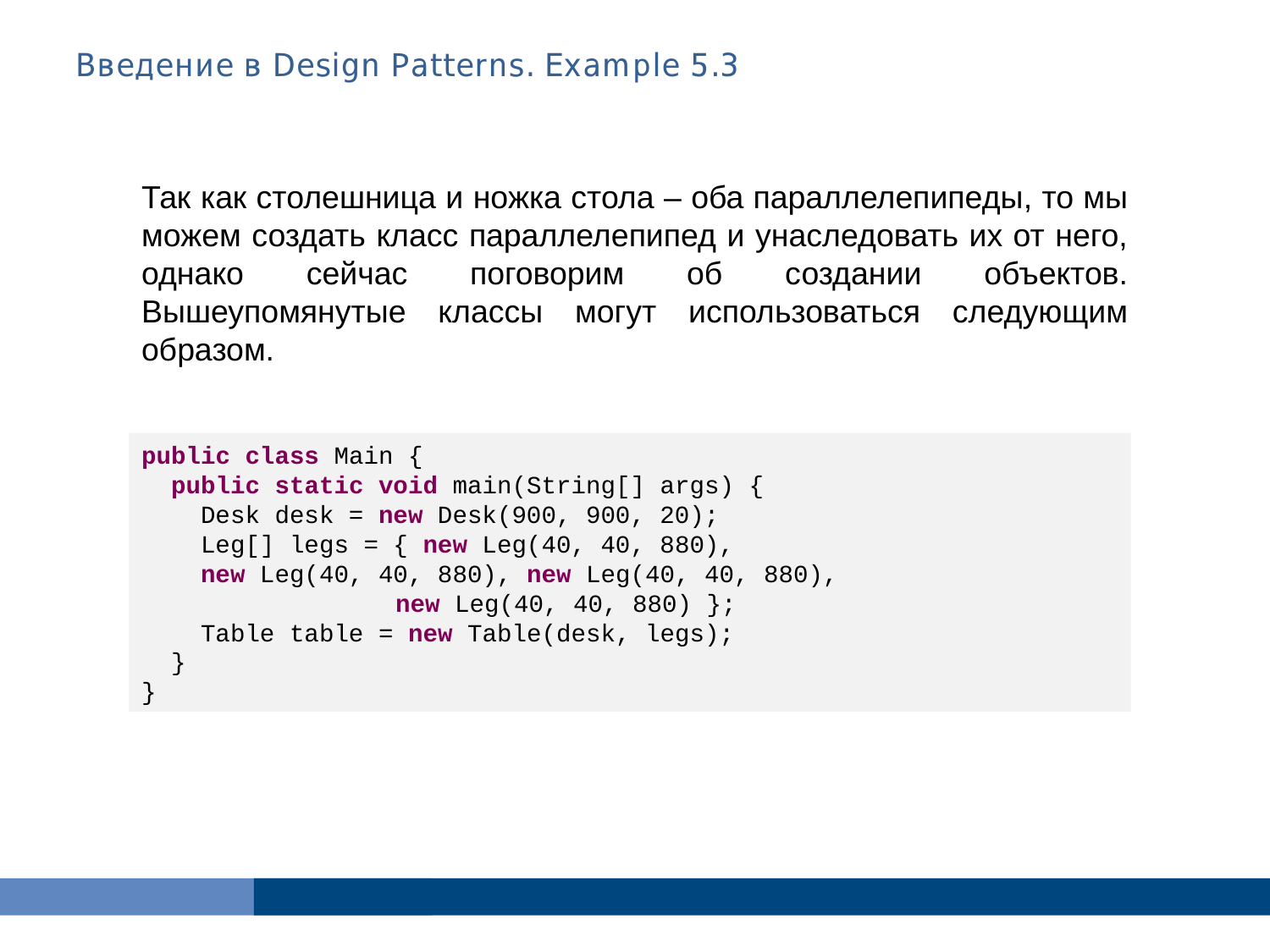

Введение в Design Patterns. Example 5.3
Так как столешница и ножка стола – оба параллелепипеды, то мы можем создать класс параллелепипед и унаследовать их от него, однако сейчас поговорим об создании объектов. Вышеупомянутые классы могут использоваться следующим образом.
public class Main {
  public static void main(String[] args) {
    Desk desk = new Desk(900, 900, 20);
    Leg[] legs = { new Leg(40, 40, 880),
    new Leg(40, 40, 880), new Leg(40, 40, 880),
		new Leg(40, 40, 880) };
    Table table = new Table(desk, legs);
  }
}